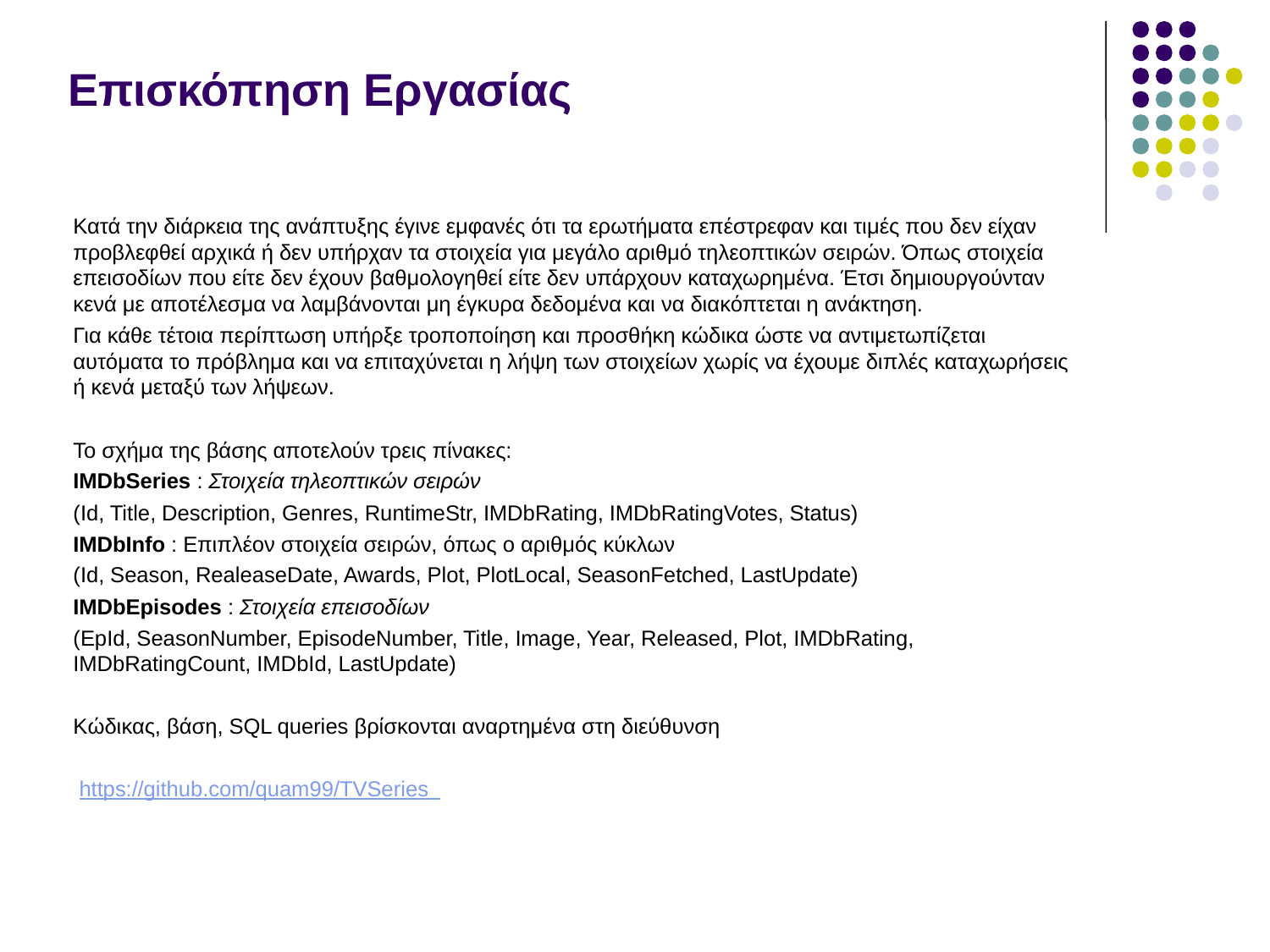

# Επισκόπηση Εργασίας
Κατά την διάρκεια της ανάπτυξης έγινε εμφανές ότι τα ερωτήματα επέστρεφαν και τιμές που δεν είχαν προβλεφθεί αρχικά ή δεν υπήρχαν τα στοιχεία για μεγάλο αριθμό τηλεοπτικών σειρών. Όπως στοιχεία επεισοδίων που είτε δεν έχουν βαθμολογηθεί είτε δεν υπάρχουν καταχωρημένα. Έτσι δημιουργούνταν κενά με αποτέλεσμα να λαμβάνονται μη έγκυρα δεδομένα και να διακόπτεται η ανάκτηση.
Για κάθε τέτοια περίπτωση υπήρξε τροποποίηση και προσθήκη κώδικα ώστε να αντιμετωπίζεται αυτόματα το πρόβλημα και να επιταχύνεται η λήψη των στοιχείων χωρίς να έχουμε διπλές καταχωρήσεις ή κενά μεταξύ των λήψεων.

Το σχήμα της βάσης αποτελούν τρεις πίνακες:
IMDbSeries : Στοιχεία τηλεοπτικών σειρών
(Id, Title, Description, Genres, RuntimeStr, IMDbRating, IMDbRatingVotes, Status)
IMDbInfo : Επιπλέον στοιχεία σειρών, όπως ο αριθμός κύκλων
(Id, Season, RealeaseDate, Awards, Plot, PlotLocal, SeasonFetched, LastUpdate)
IMDbEpisodes : Στοιχεία επεισοδίων
(EpId, SeasonNumber, EpisodeNumber, Title, Image, Year, Released, Plot, IMDbRating, IMDbRatingCount, IMDbId, LastUpdate)

Kώδικας, βάση, SQL queries βρίσκονται αναρτημένα στη διεύθυνση

 https://github.com/quam99/TVSeries